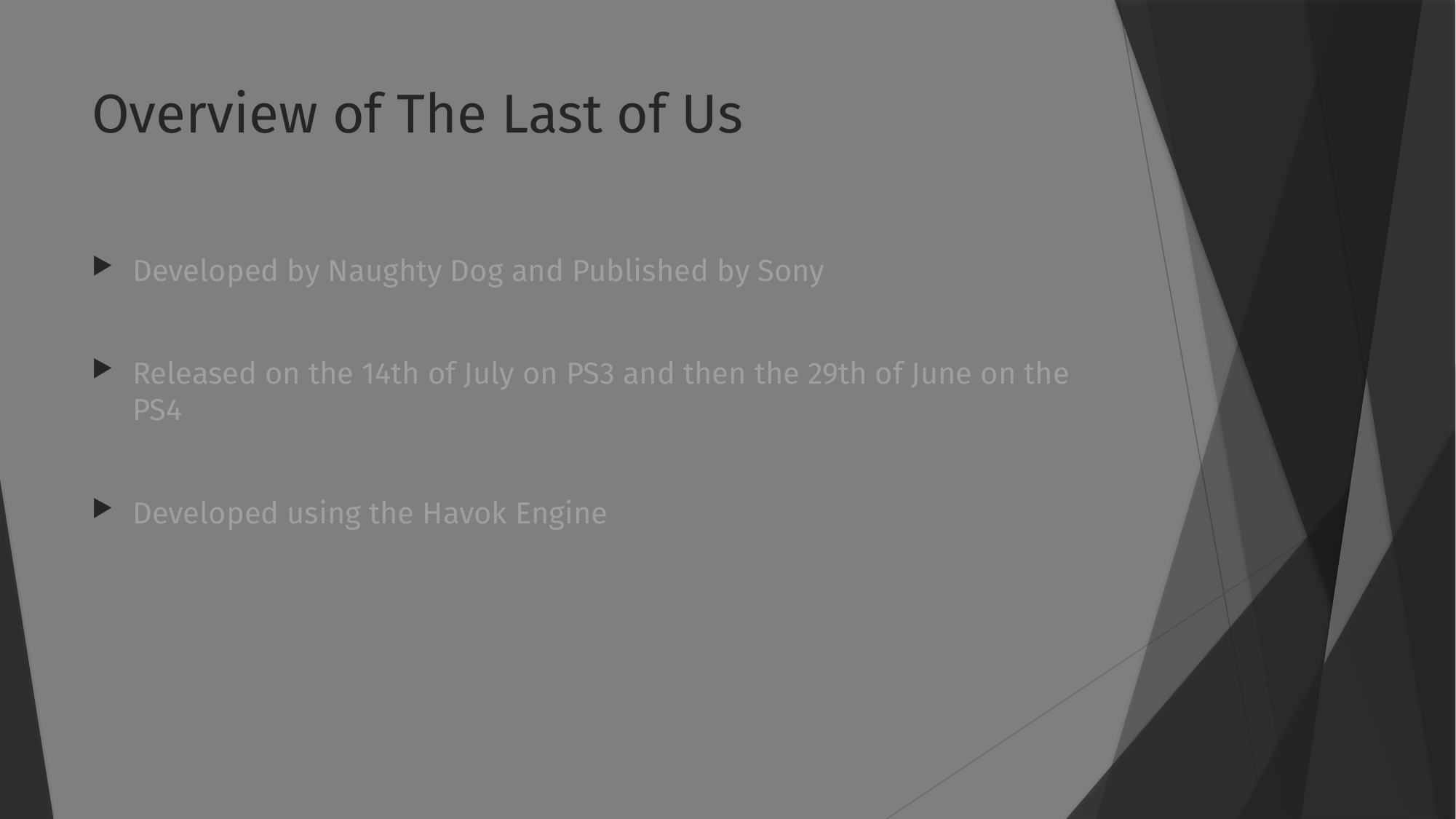

# Overview of The Last of Us
Developed by Naughty Dog and Published by Sony

Released on the 14th of July on PS3 and then the 29th of June on the PS4

Developed using the Havok Engine